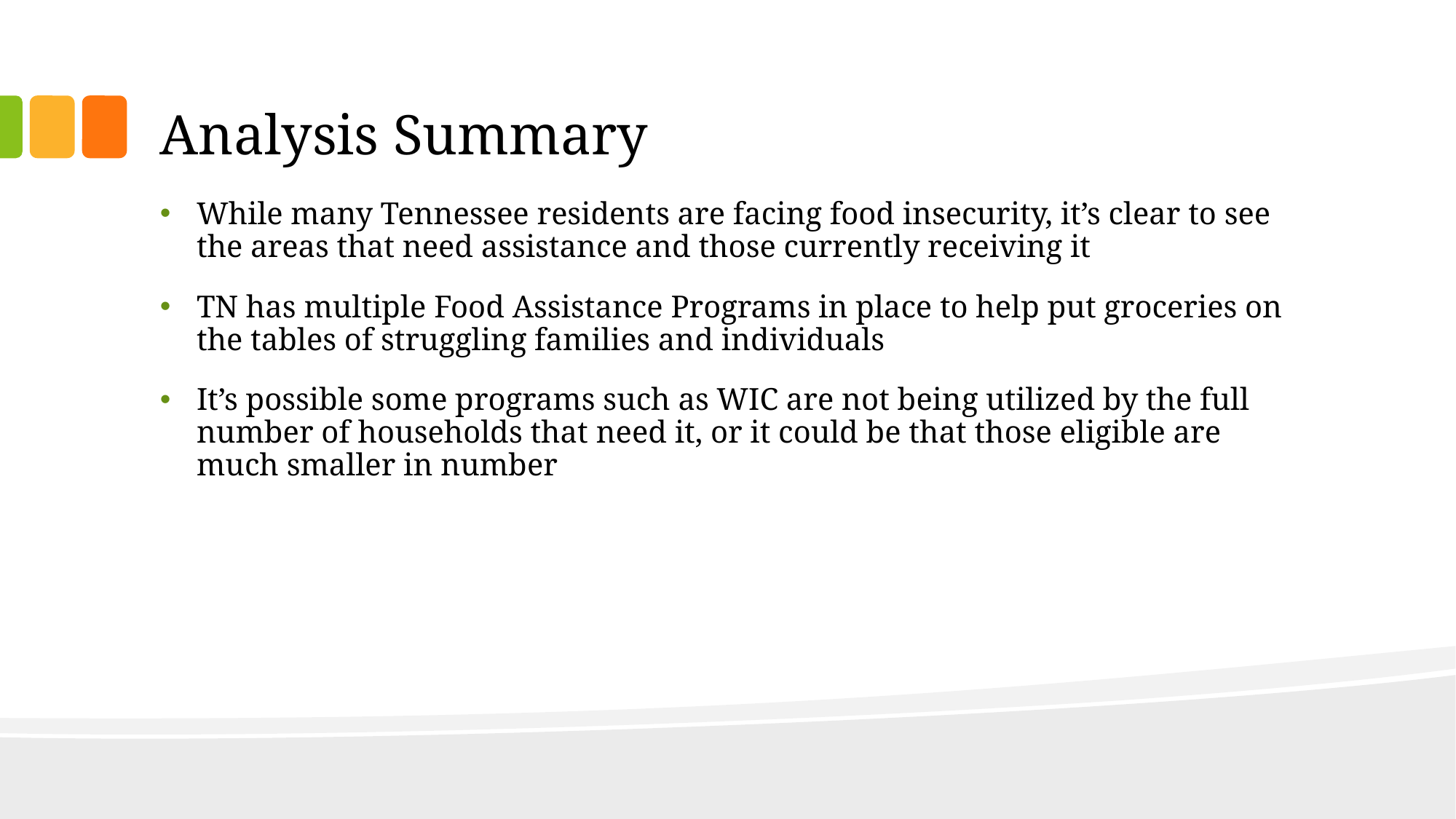

# Analysis Summary
While many Tennessee residents are facing food insecurity, it’s clear to see the areas that need assistance and those currently receiving it
TN has multiple Food Assistance Programs in place to help put groceries on the tables of struggling families and individuals
It’s possible some programs such as WIC are not being utilized by the full number of households that need it, or it could be that those eligible are much smaller in number